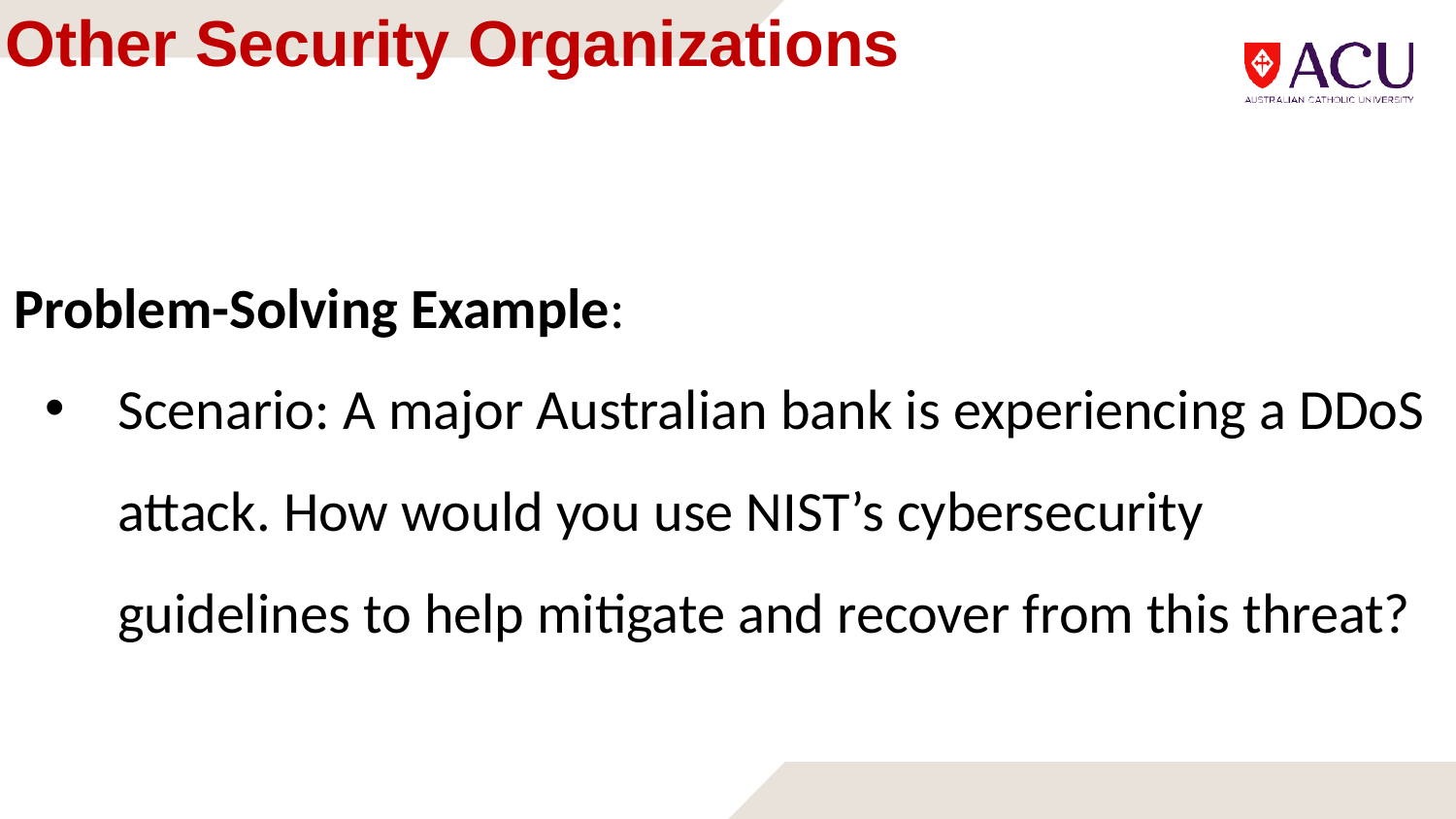

# Other Security Organizations
Problem-Solving Example:
Scenario: A major Australian bank is experiencing a DDoS attack. How would you use NIST’s cybersecurity guidelines to help mitigate and recover from this threat?